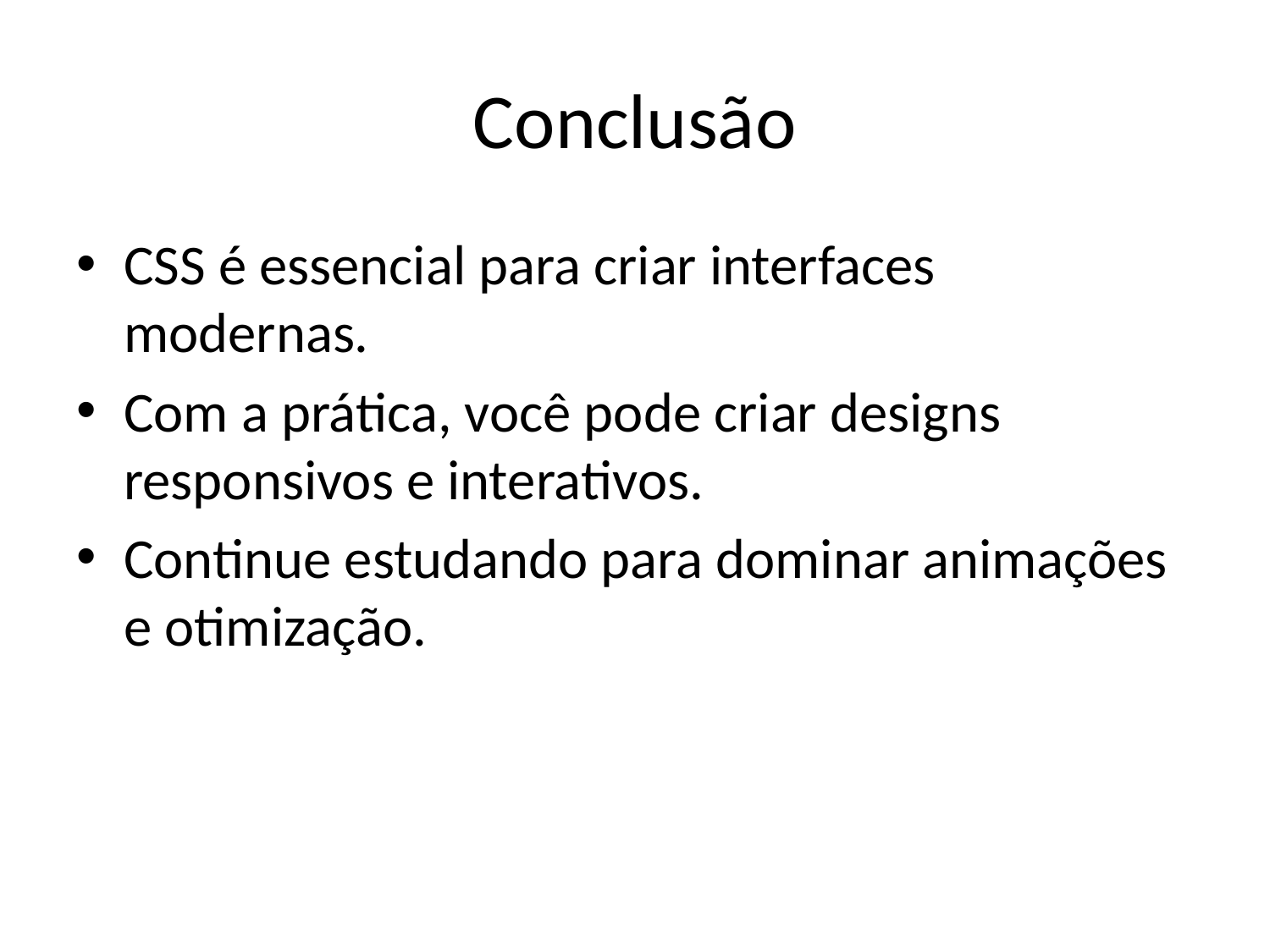

# Conclusão
CSS é essencial para criar interfaces modernas.
Com a prática, você pode criar designs responsivos e interativos.
Continue estudando para dominar animações e otimização.